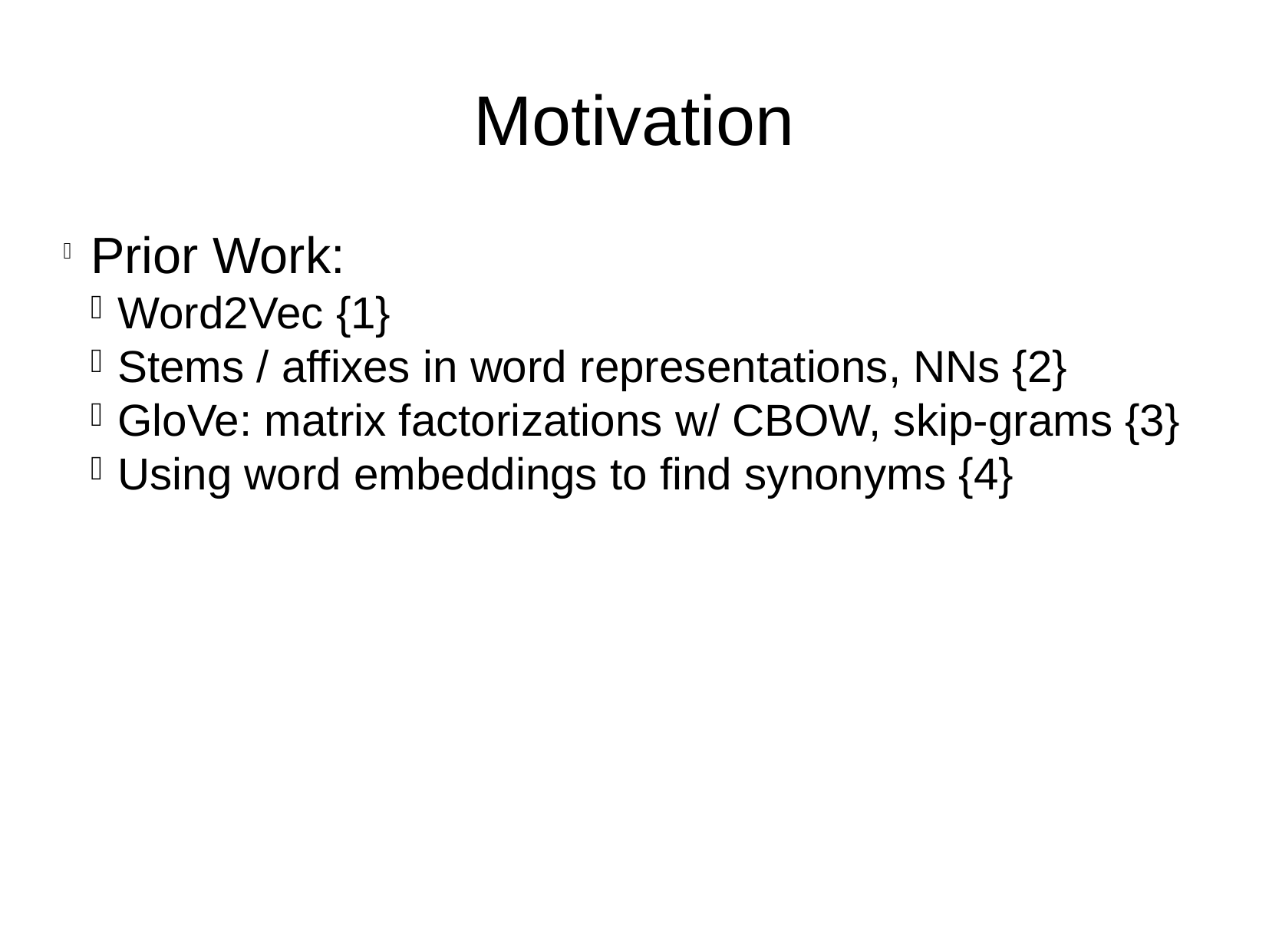

Motivation
Prior Work:
Word2Vec {1}
Stems / affixes in word representations, NNs {2}
GloVe: matrix factorizations w/ CBOW, skip-grams {3}
Using word embeddings to find synonyms {4}